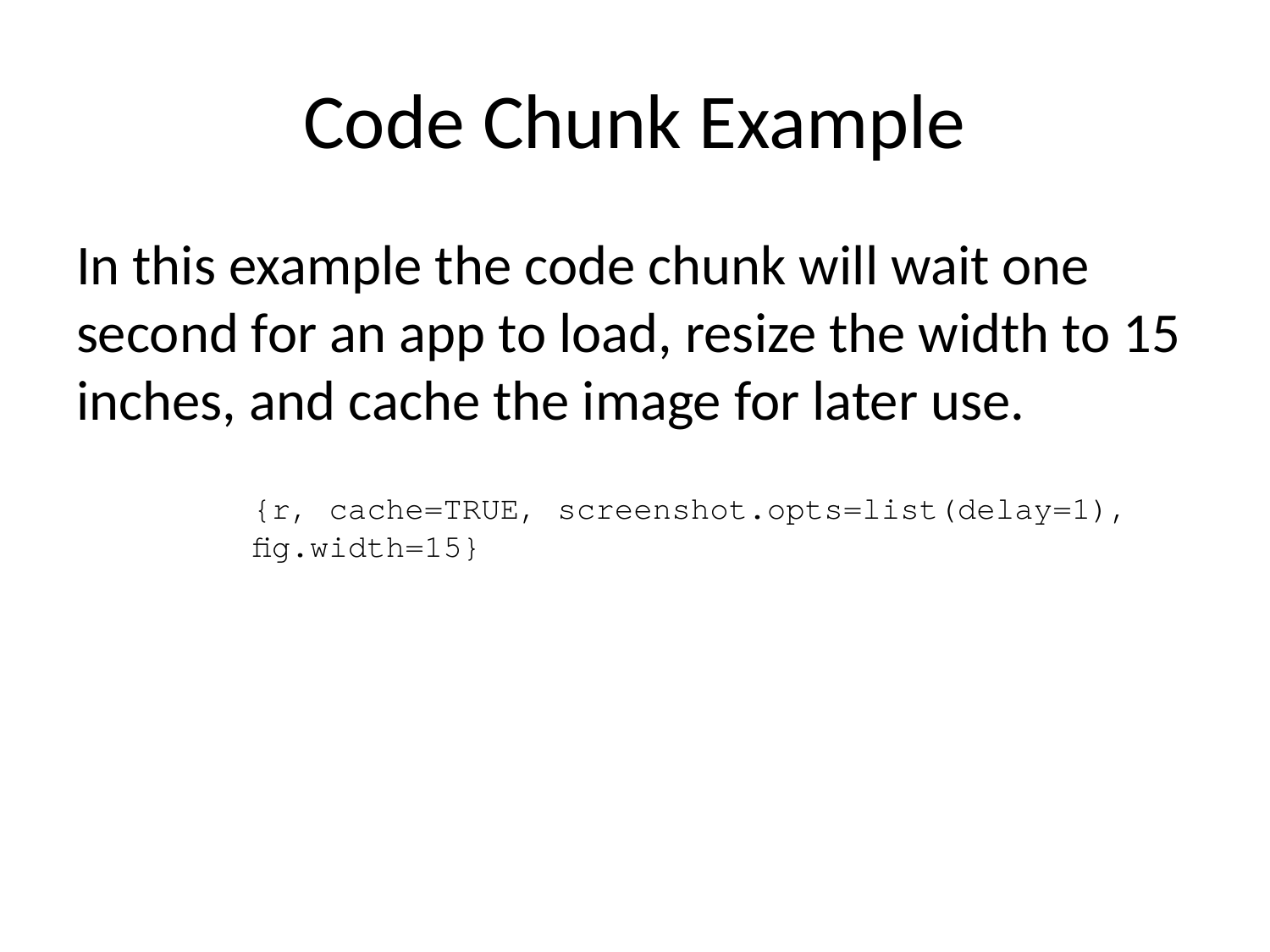

# Code Chunk Example
In this example the code chunk will wait one second for an app to load, resize the width to 15 inches, and cache the image for later use.

{r, cache=TRUE, screenshot.opts=list(delay=1), fig.width=15}